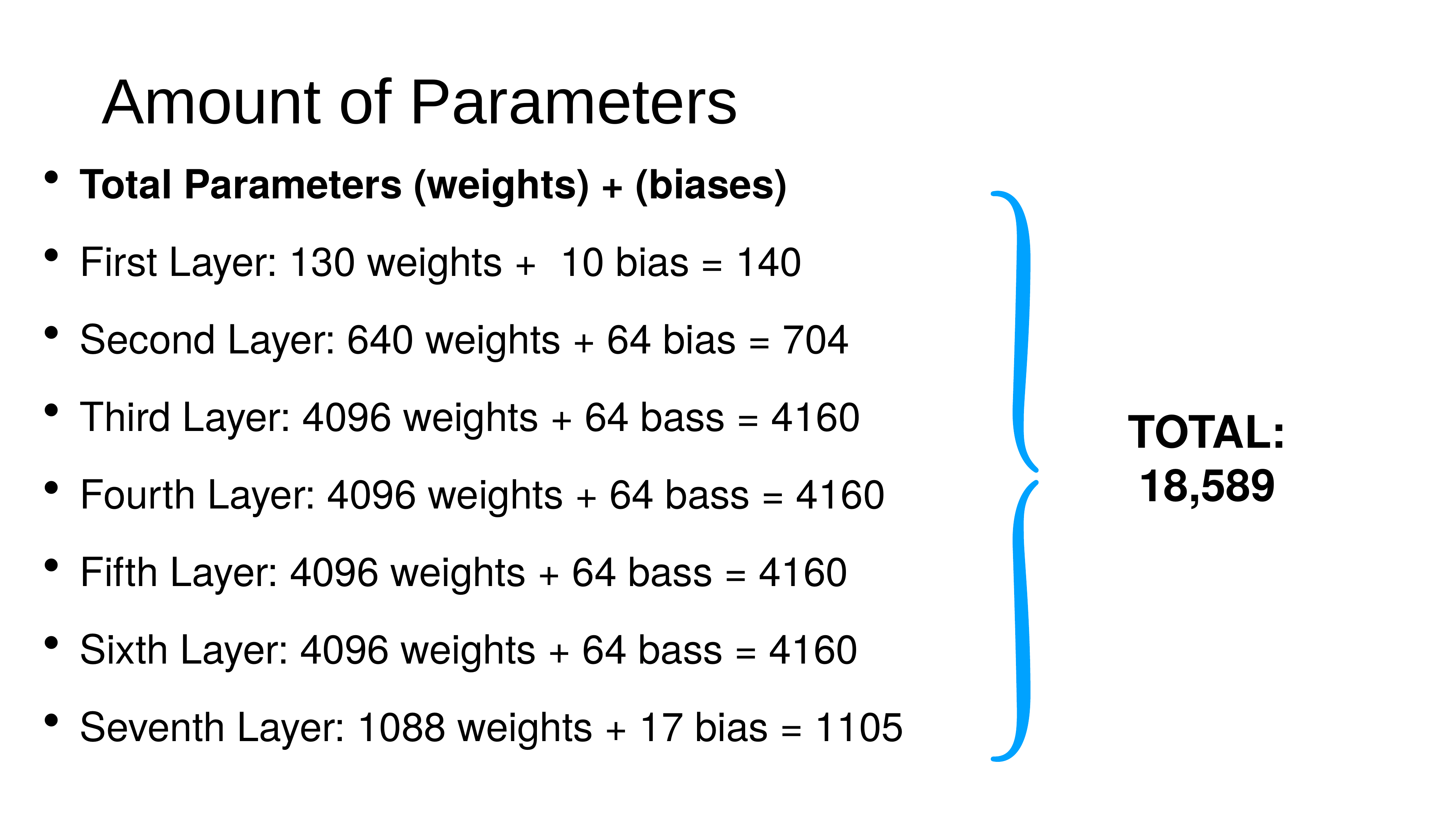

# Amount of Parameters
Total Parameters (weights) + (biases)
First Layer: 130 weights +  10 bias = 140
Second Layer: 640 weights + 64 bias = 704
Third Layer: 4096 weights + 64 bass = 4160
Fourth Layer: 4096 weights + 64 bass = 4160
Fifth Layer: 4096 weights + 64 bass = 4160
Sixth Layer: 4096 weights + 64 bass = 4160
Seventh Layer: 1088 weights + 17 bias = 1105
TOTAL:
18,589